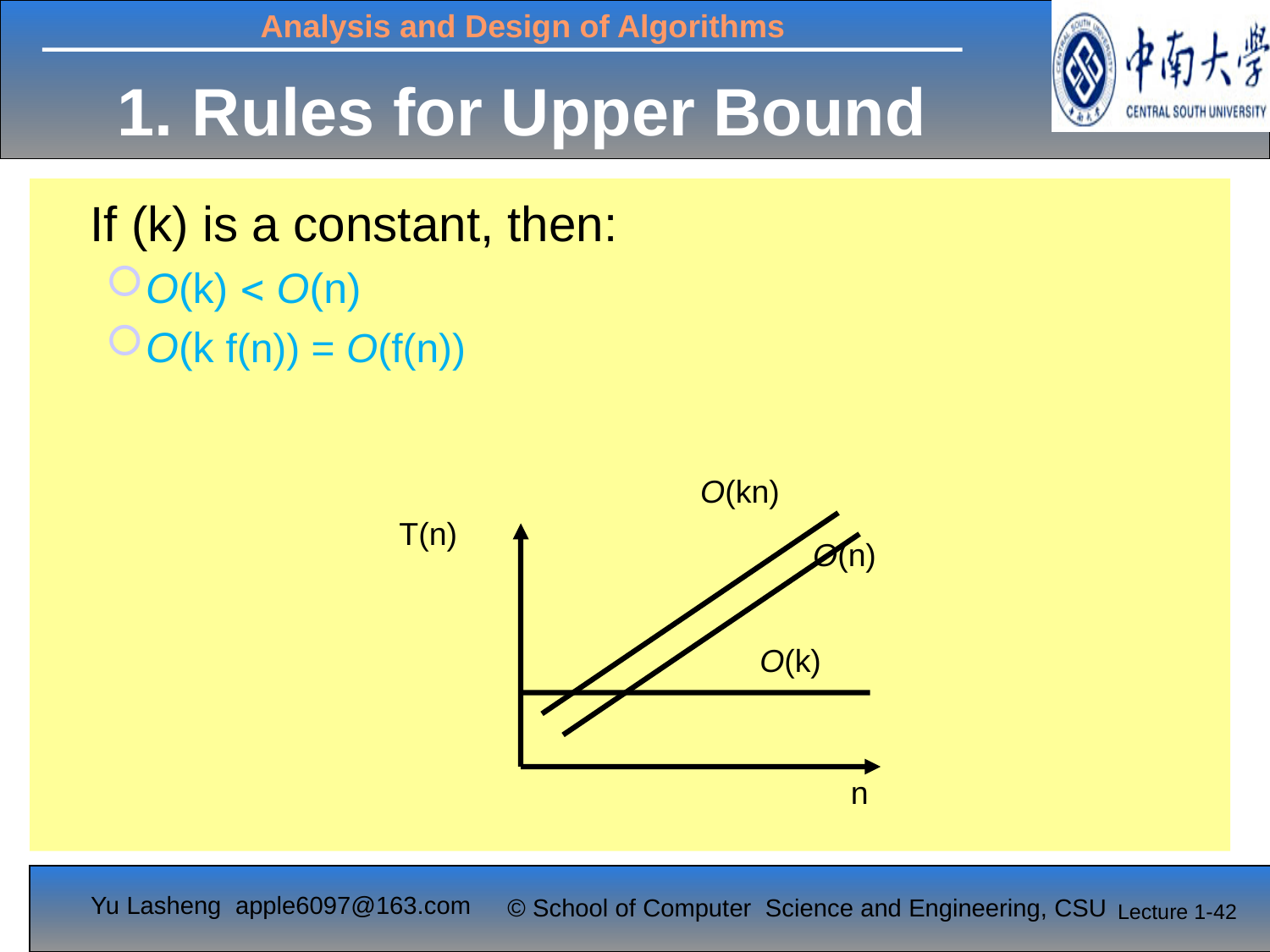

1. Rules for Upper Bound
	If (k) is a constant, then:
O(k) < O(n)
O(k f(n)) = O(f(n))

O(kn)
T(n)

O(n)

O(k)

n
Lecture 1-42